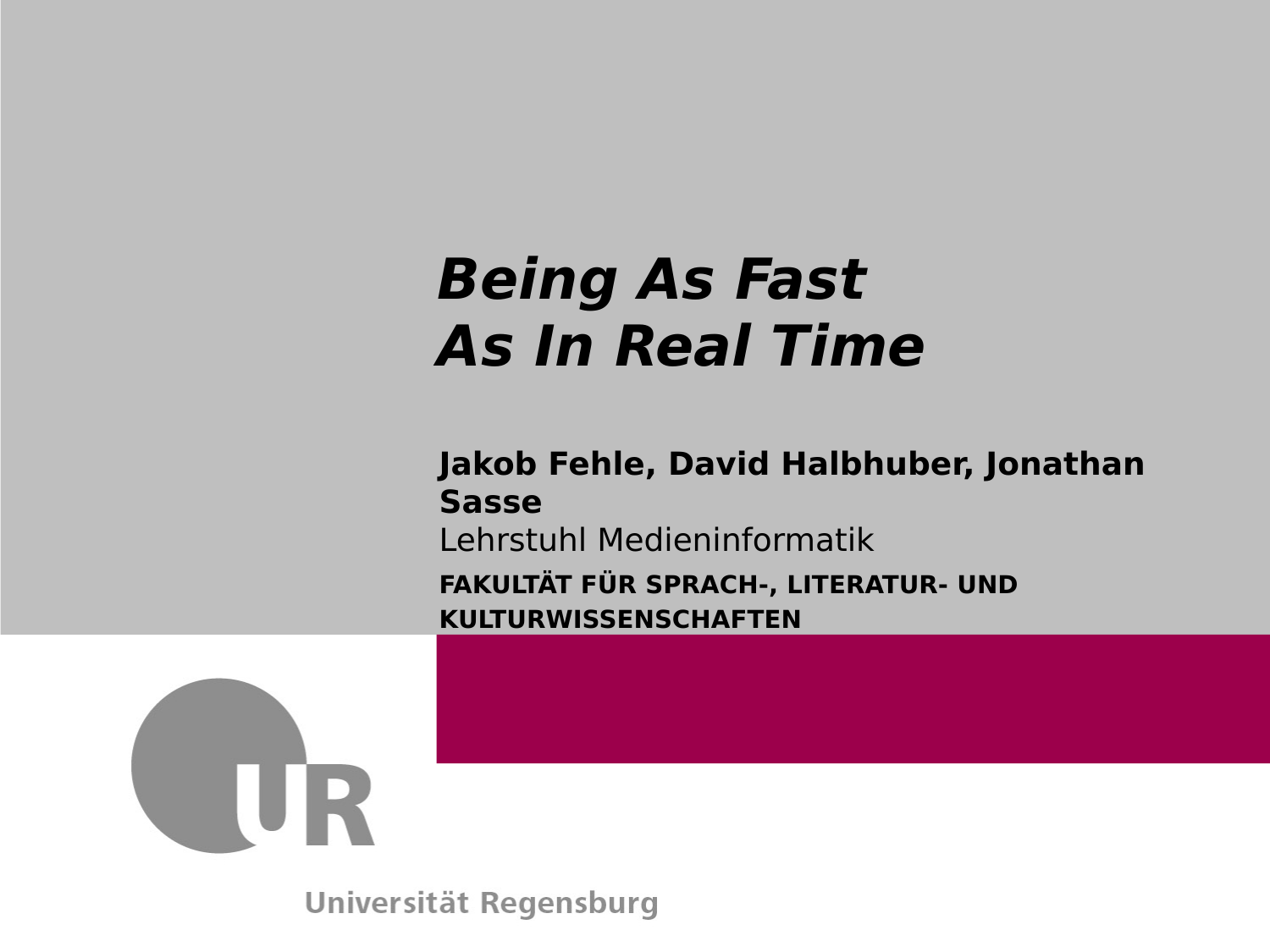

Being As Fast
As In Real Time